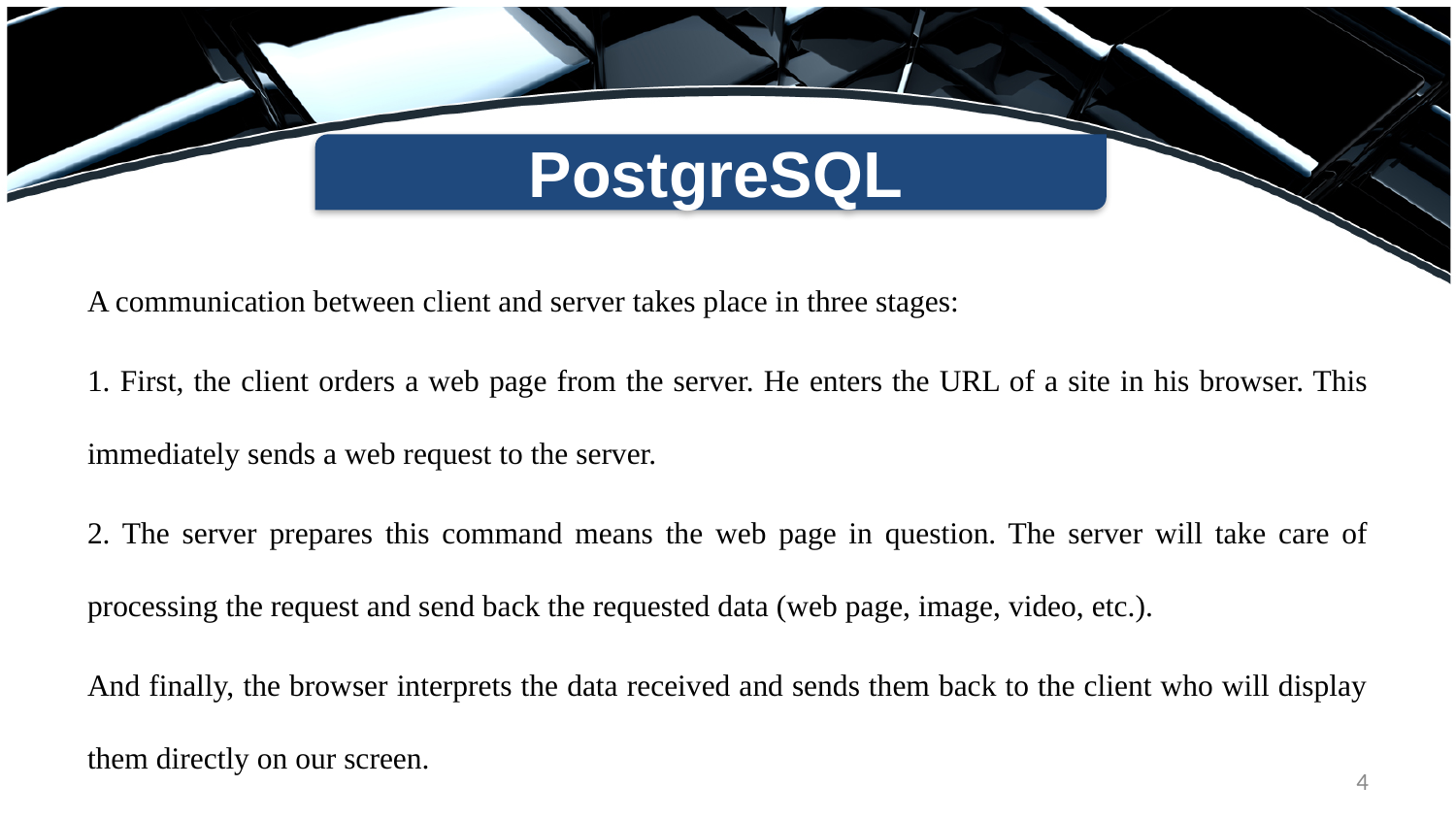

PostgreSQL
A communication between client and server takes place in three stages:
1. First, the client orders a web page from the server. He enters the URL of a site in his browser. This immediately sends a web request to the server.
2. The server prepares this command means the web page in question. The server will take care of processing the request and send back the requested data (web page, image, video, etc.).
And finally, the browser interprets the data received and sends them back to the client who will display them directly on our screen.
4